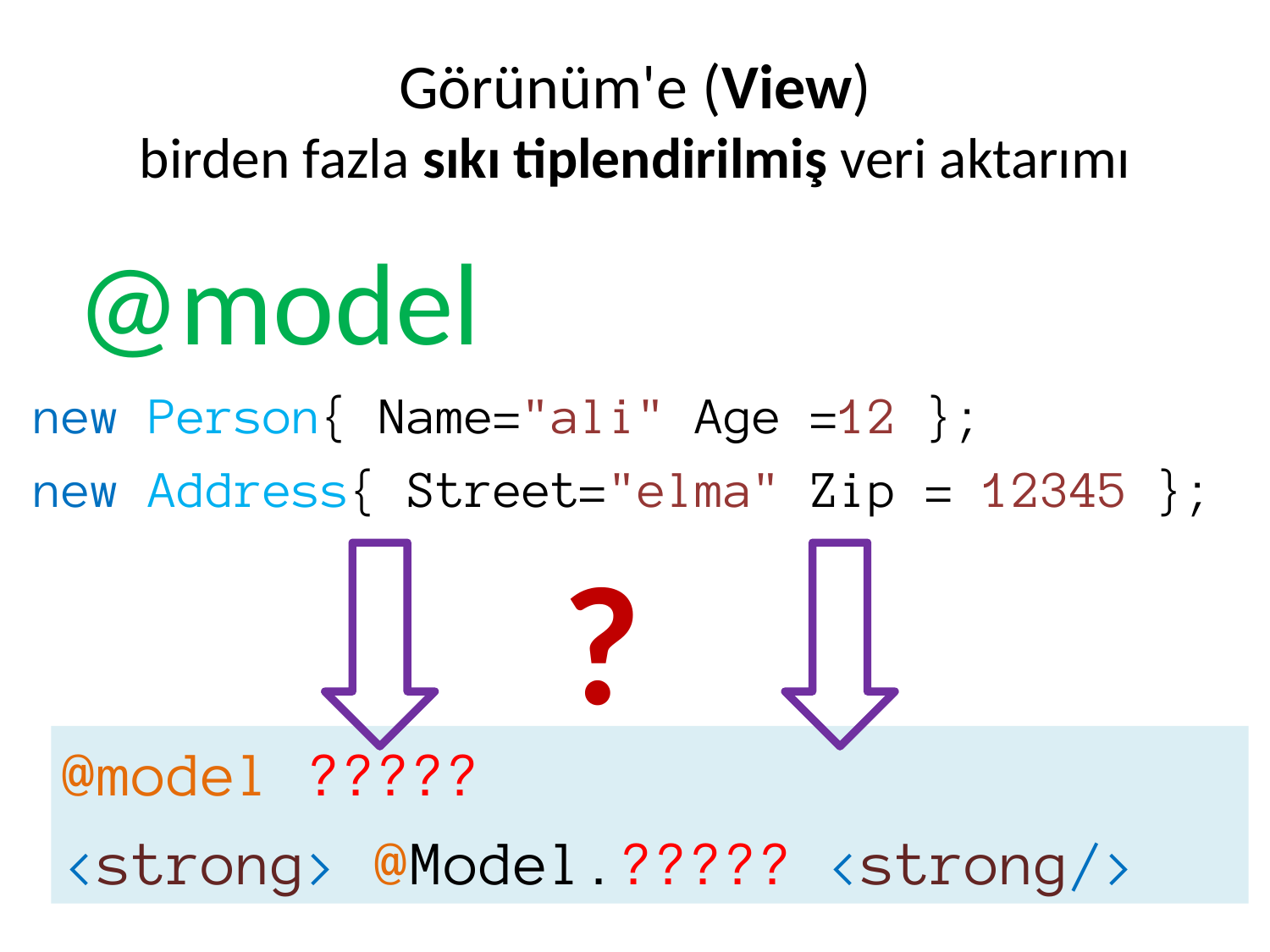

# Görünüm'e (View) birden fazla sıkı tiplendirilmiş veri aktarımı
@model
new Person{ Name="ali" Age =12 };
new Address{ Street="elma" Zip = 12345 };
?

@model ?????
<strong> @Model.????? <strong/>